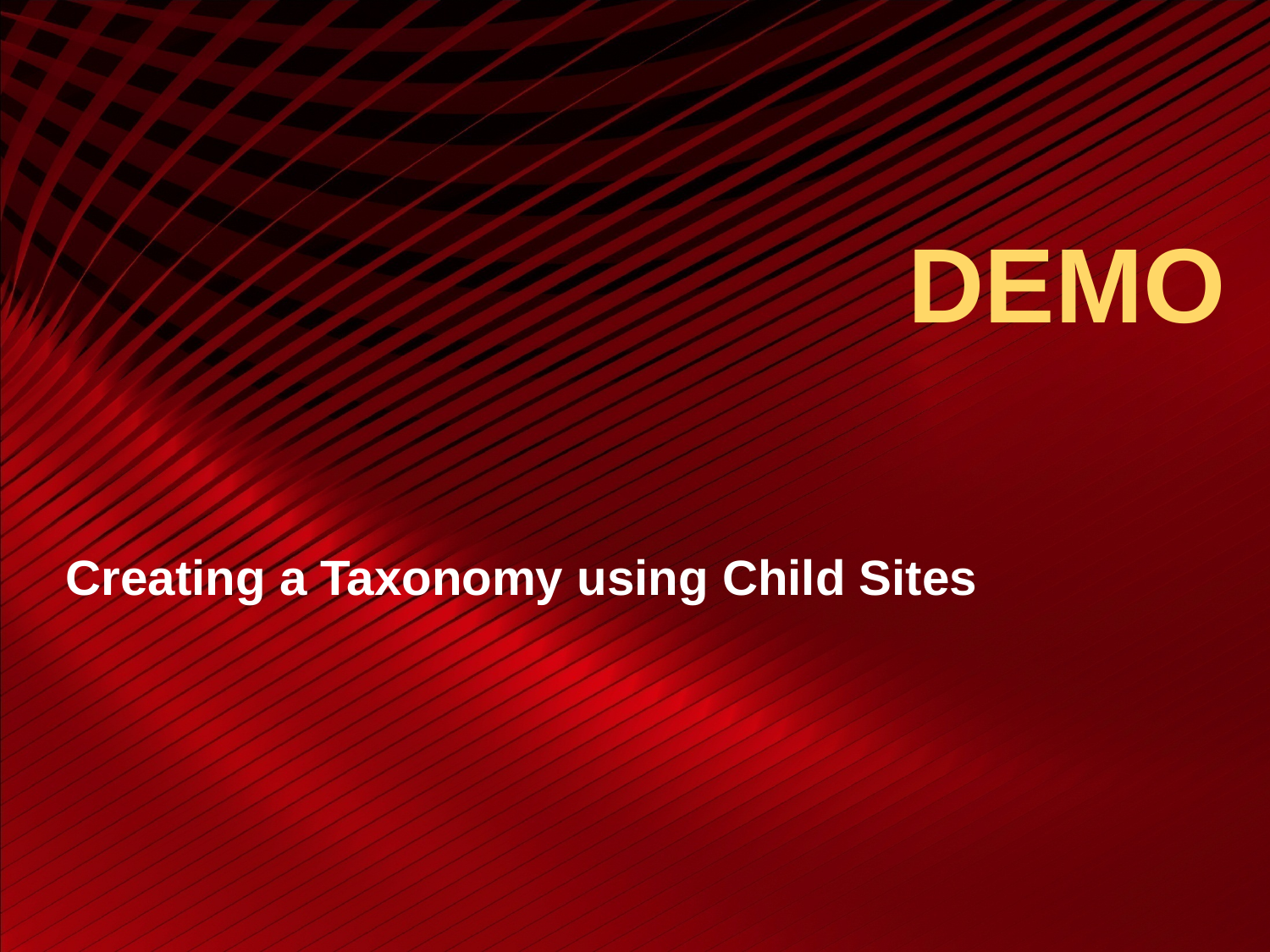

# DEMO
Creating a Taxonomy using Child Sites